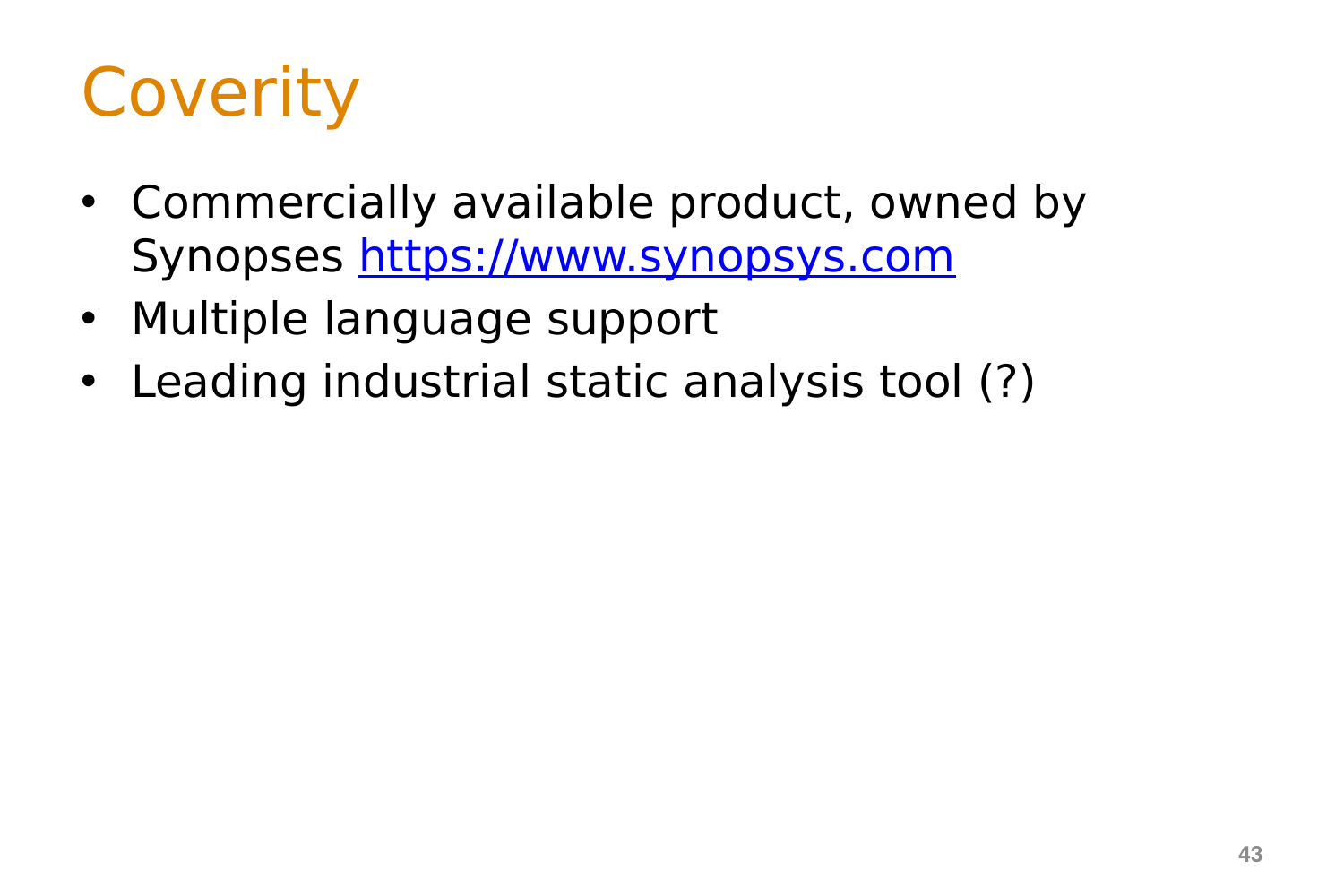

# Coverity
Commercially available product, owned by Synopses https://www.synopsys.com
Multiple language support
Leading industrial static analysis tool (?)

43